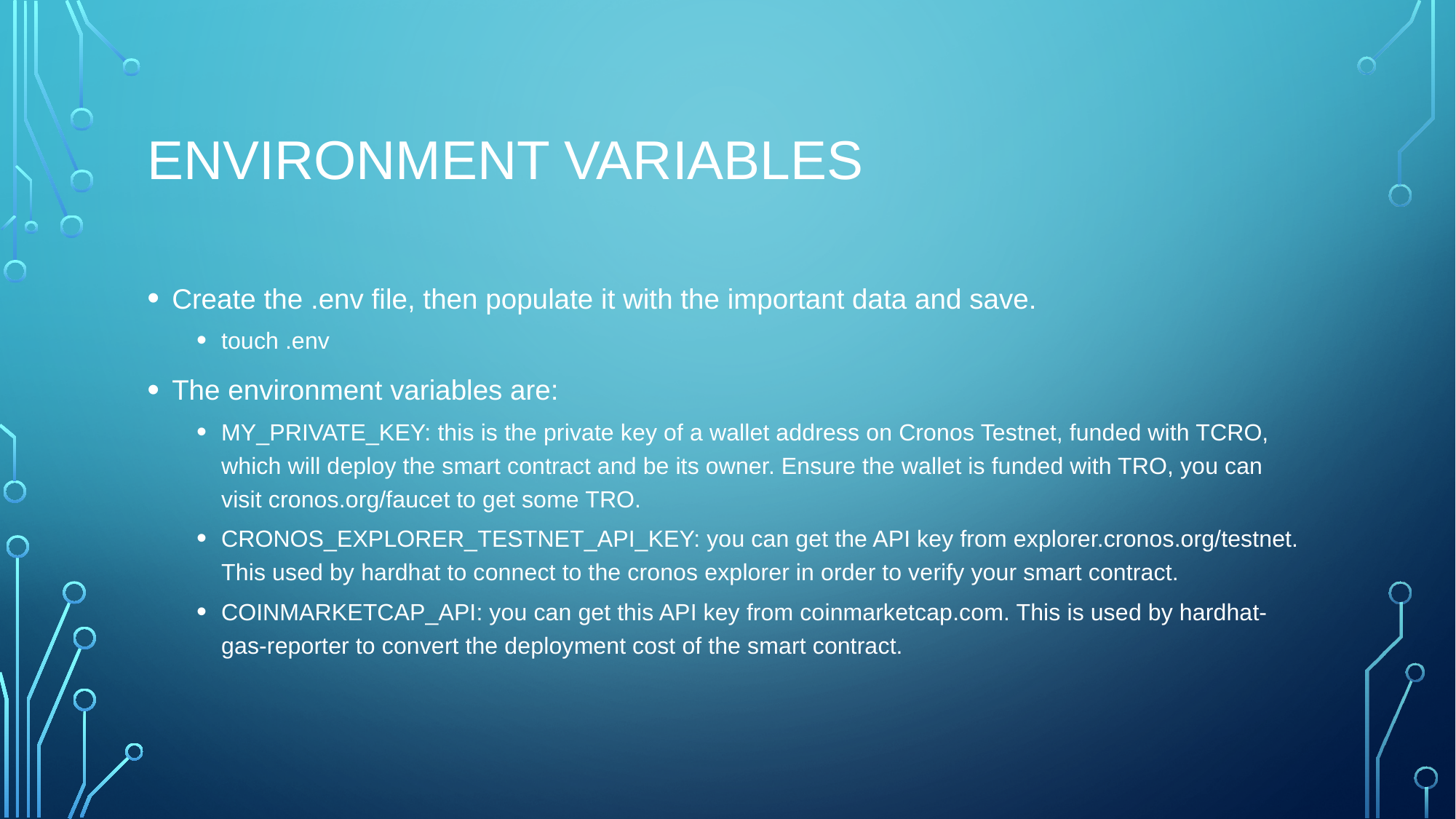

# Environment variables
Create the .env file, then populate it with the important data and save.
touch .env
The environment variables are:
MY_PRIVATE_KEY: this is the private key of a wallet address on Cronos Testnet, funded with TCRO, which will deploy the smart contract and be its owner. Ensure the wallet is funded with TRO, you can visit cronos.org/faucet to get some TRO.
CRONOS_EXPLORER_TESTNET_API_KEY: you can get the API key from explorer.cronos.org/testnet. This used by hardhat to connect to the cronos explorer in order to verify your smart contract.
COINMARKETCAP_API: you can get this API key from coinmarketcap.com. This is used by hardhat-gas-reporter to convert the deployment cost of the smart contract.